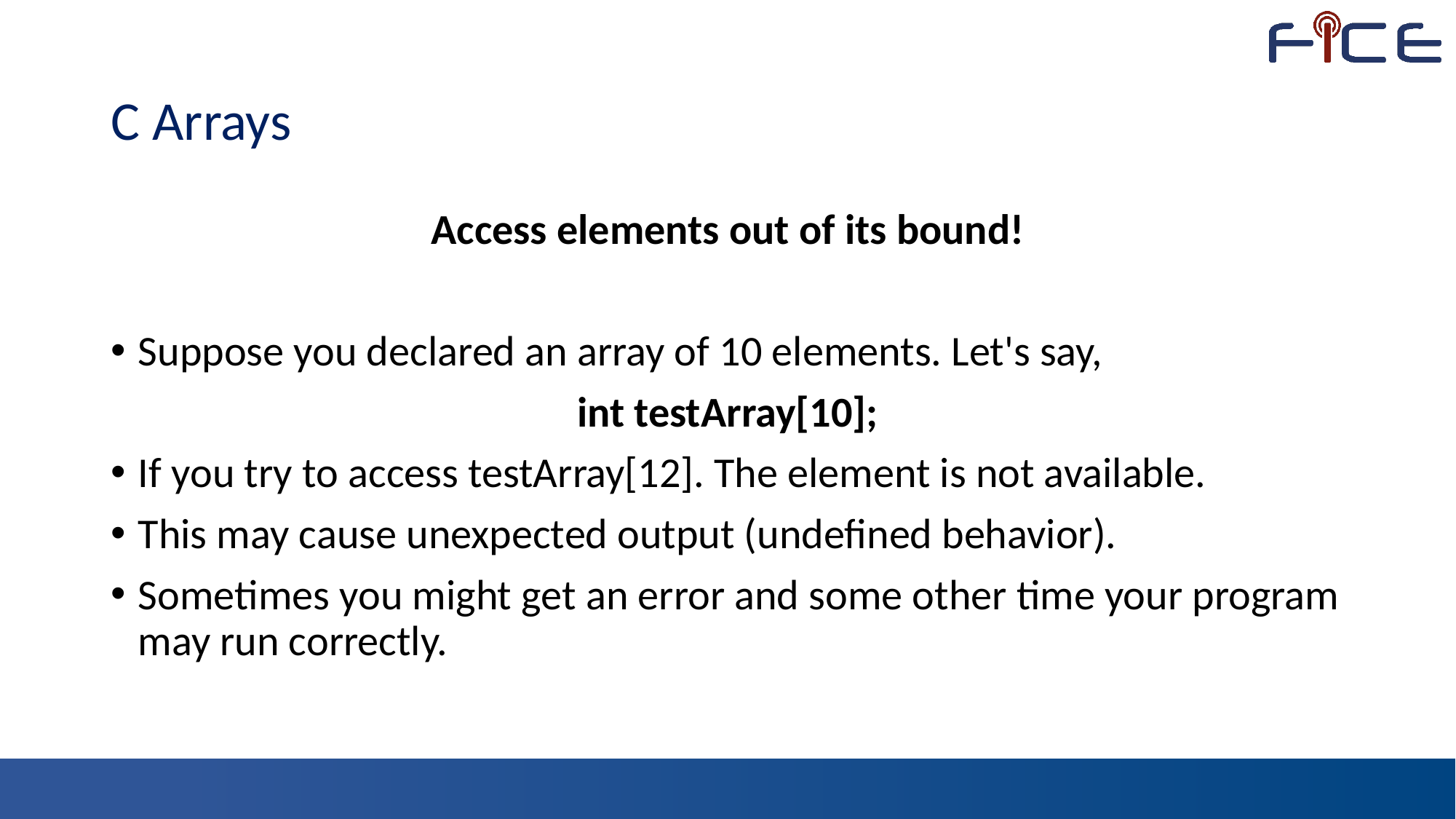

# C Arrays
Access elements out of its bound!

Suppose you declared an array of 10 elements. Let's say,
int testArray[10];
If you try to access testArray[12]. The element is not available.
This may cause unexpected output (undefined behavior).
Sometimes you might get an error and some other time your program may run correctly.